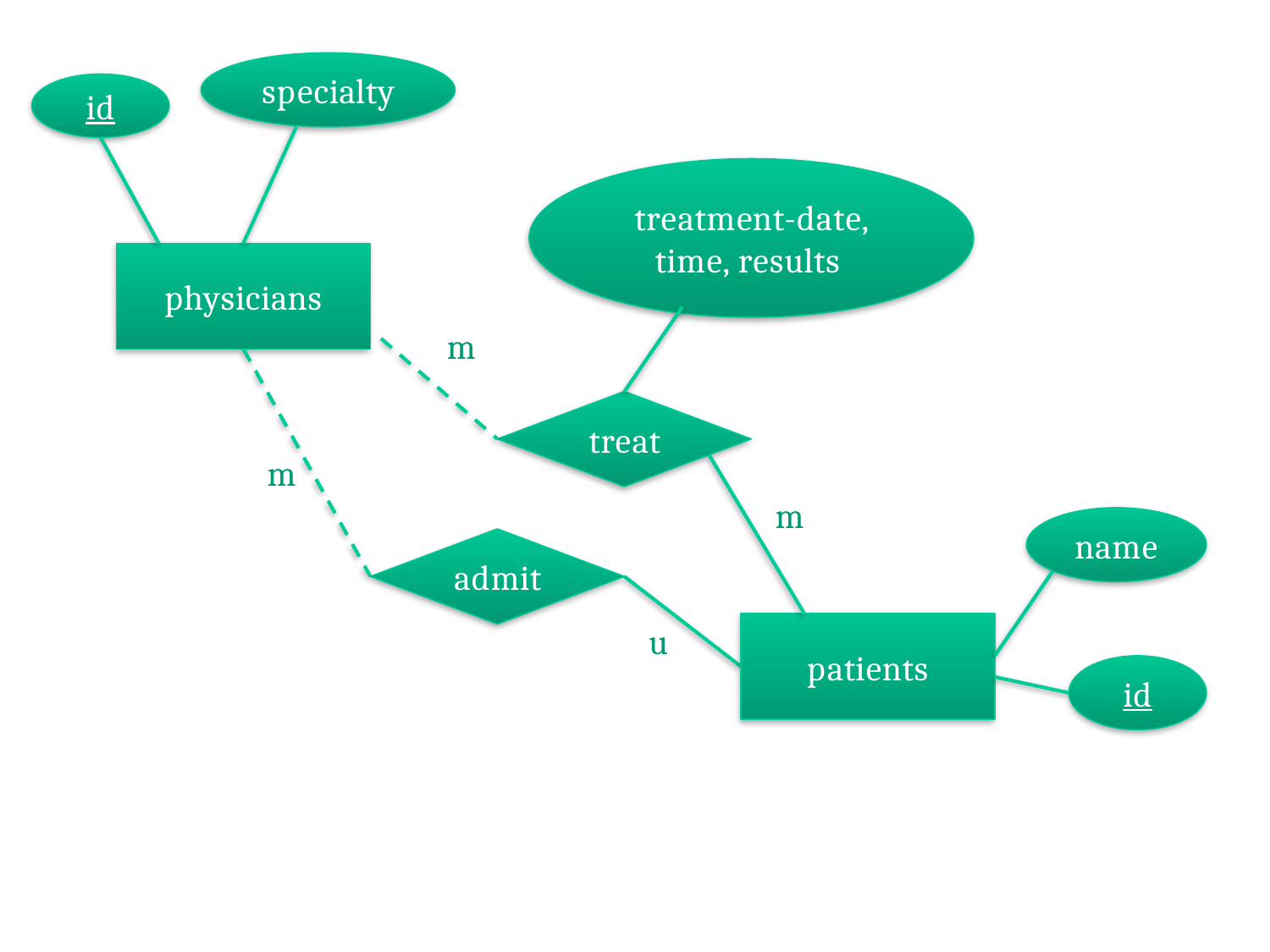

specialty
id
treatment-date, time, results
physicians
m
treat
m
m
name
admit
u
patients
id